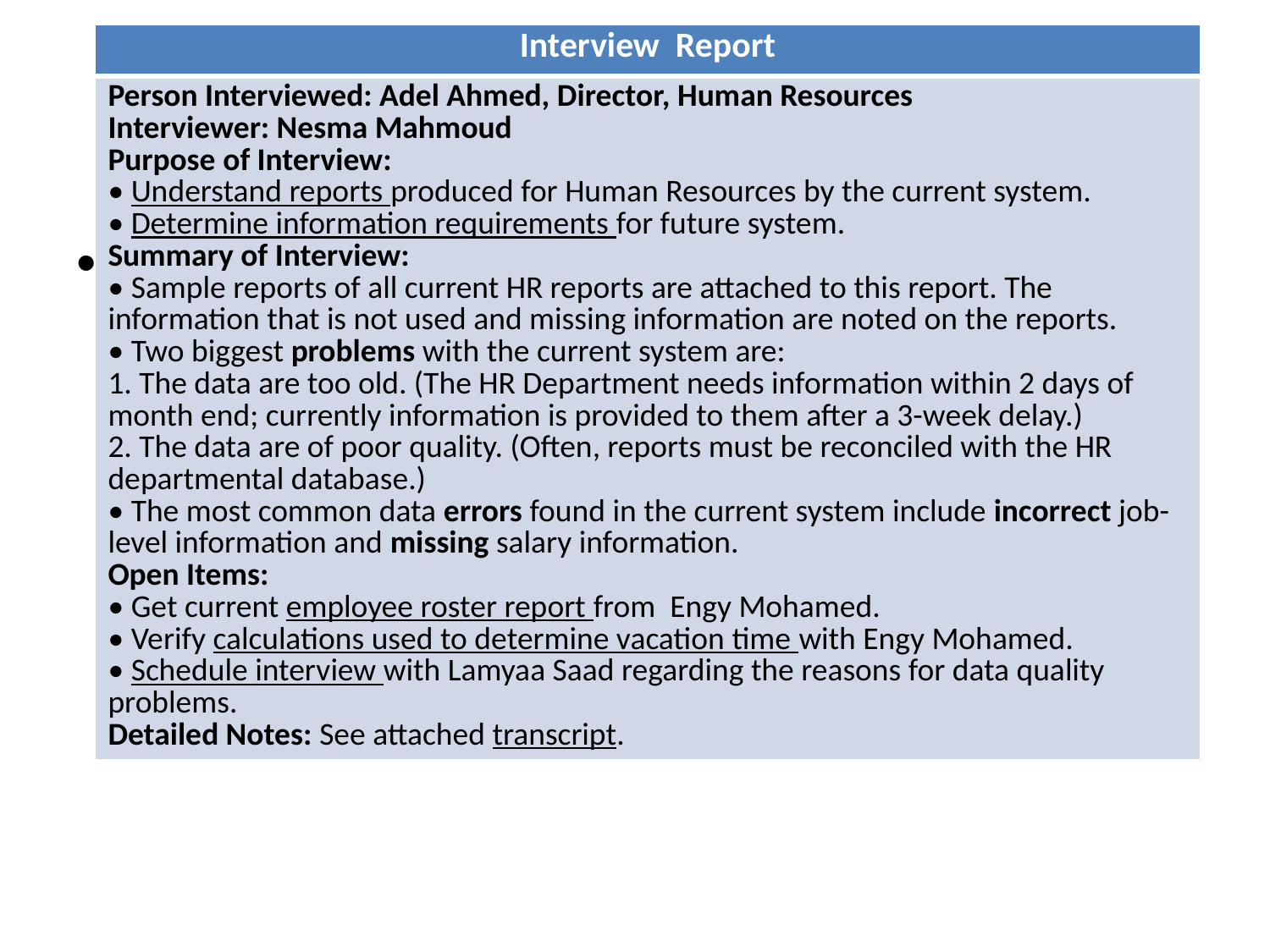

| Interview Report |
| --- |
| Person Interviewed: Adel Ahmed, Director, Human Resources Interviewer: Nesma Mahmoud Purpose of Interview: • Understand reports produced for Human Resources by the current system. • Determine information requirements for future system. Summary of Interview: • Sample reports of all current HR reports are attached to this report. The information that is not used and missing information are noted on the reports. • Two biggest problems with the current system are: 1. The data are too old. (The HR Department needs information within 2 days of month end; currently information is provided to them after a 3-week delay.) 2. The data are of poor quality. (Often, reports must be reconciled with the HR departmental database.) • The most common data errors found in the current system include incorrect job-level information and missing salary information. Open Items: • Get current employee roster report from Engy Mohamed. • Verify calculations used to determine vacation time with Engy Mohamed. • Schedule interview with Lamyaa Saad regarding the reasons for data quality problems. Detailed Notes: See attached transcript. |
# 7. Interview Report
An interview report:
describes the information from the interview.
contains interview notes and is summarized in a useful format.
Example: